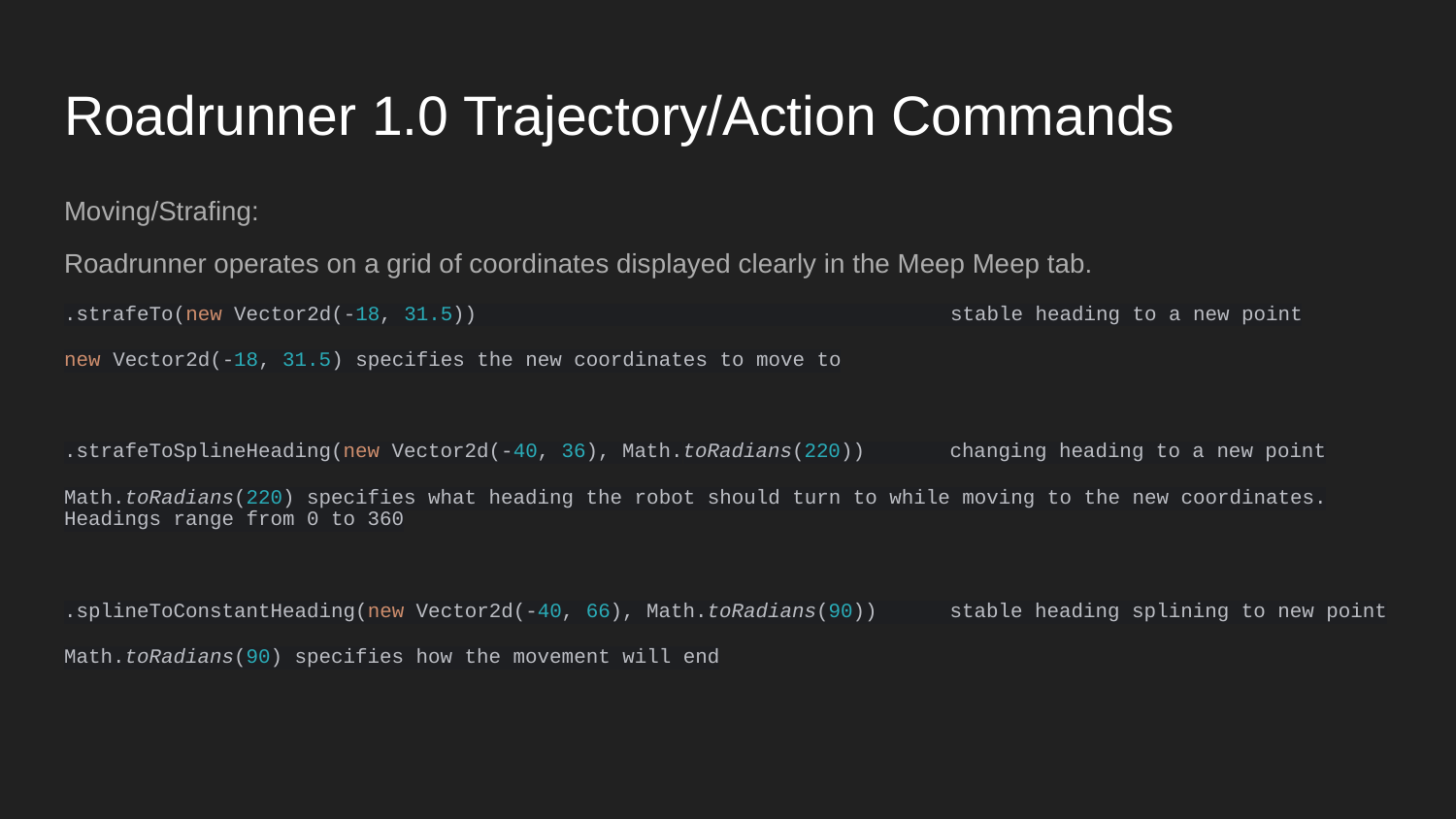

# Roadrunner 1.0 Trajectory/Action Commands
Moving/Strafing:
Roadrunner operates on a grid of coordinates displayed clearly in the Meep Meep tab.
.strafeTo(new Vector2d(-18, 31.5))                                       stable heading to a new point
new Vector2d(-18, 31.5) specifies the new coordinates to move to

.strafeToSplineHeading(new Vector2d(-40, 36), Math.toRadians(220))       changing heading to a new point
Math.toRadians(220) specifies what heading the robot should turn to while moving to the new coordinates. Headings range from 0 to 360

.splineToConstantHeading(new Vector2d(-40, 66), Math.toRadians(90))      stable heading splining to new point
Math.toRadians(90) specifies how the movement will end